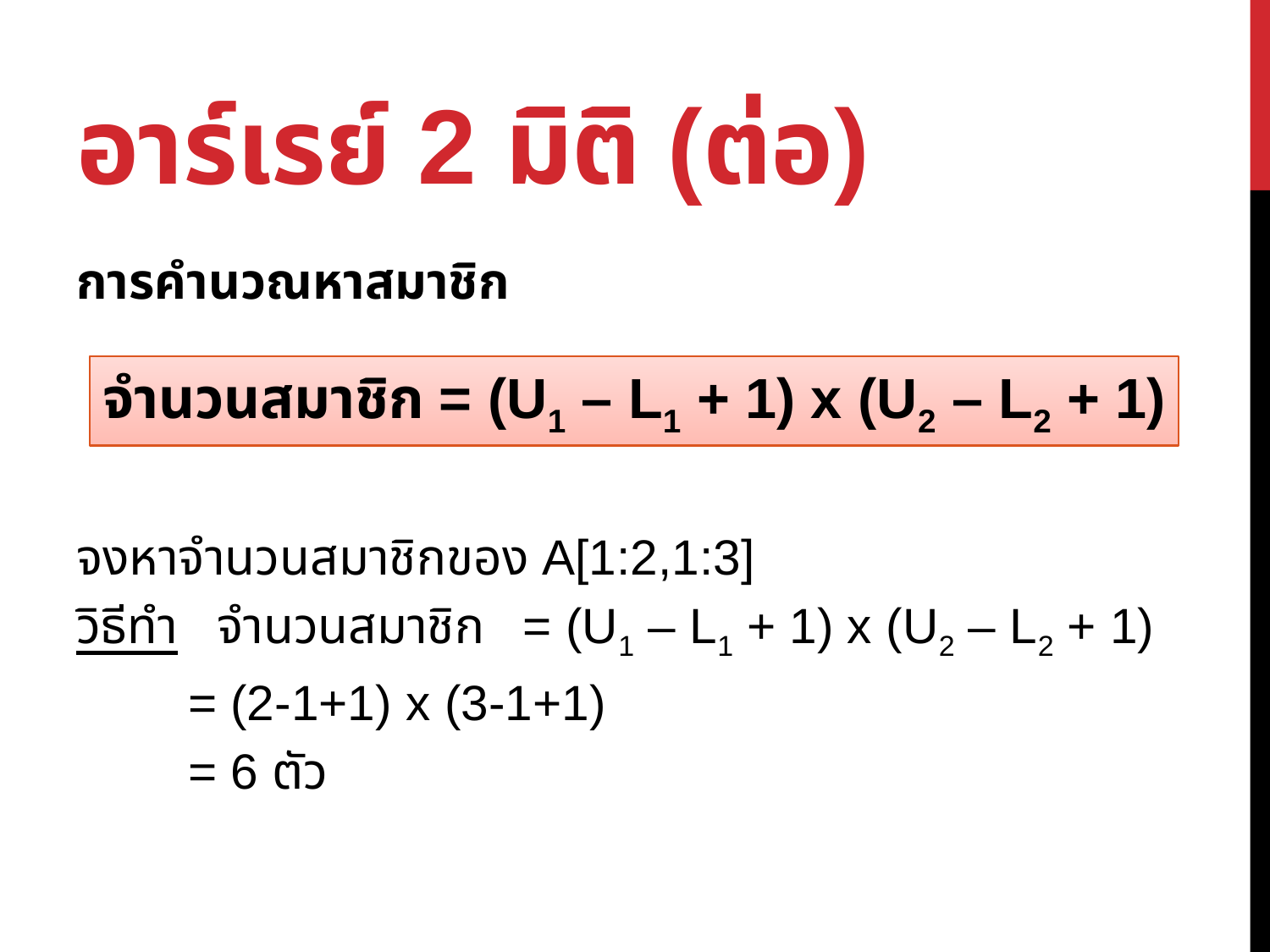

# อาร์เรย์ 2 มิติ (ต่อ)
การคำนวณหาสมาชิก

จงหาจำนวนสมาชิกของ A[1:2,1:3]
วิธีทำ   จำนวนสมาชิก 	= (U1 – L1 + 1) x (U2 – L2 + 1)
			= (2-1+1) x (3-1+1)
			= 6 ตัว

จำนวนสมาชิก = (U1 – L1 + 1) x (U2 – L2 + 1)